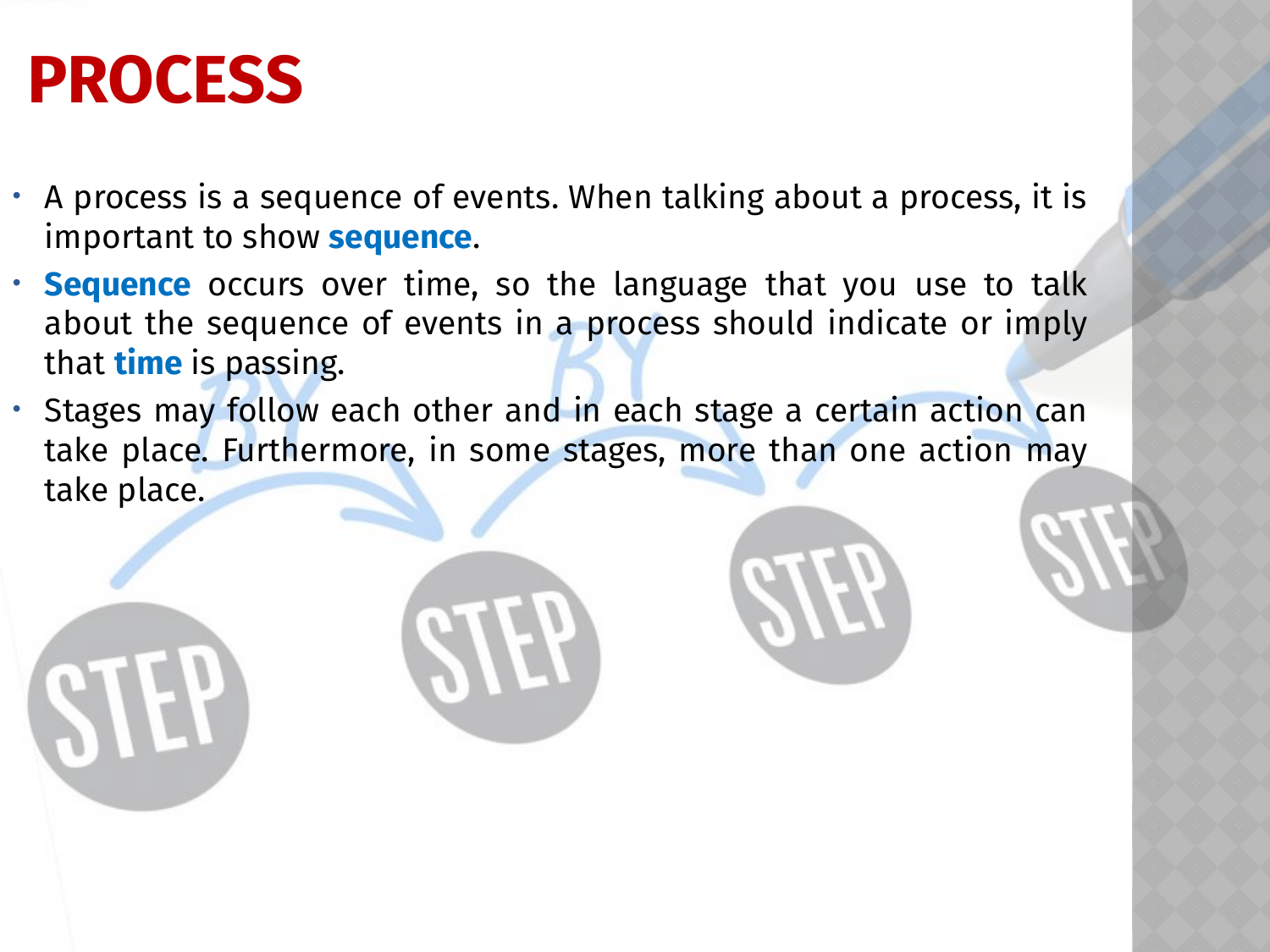

# process
A process is a sequence of events. When talking about a process, it is important to show sequence.
Sequence occurs over time, so the language that you use to talk about the sequence of events in a process should indicate or imply that time is passing.
Stages may follow each other and in each stage a certain action can take place. Furthermore, in some stages, more than one action may take place.